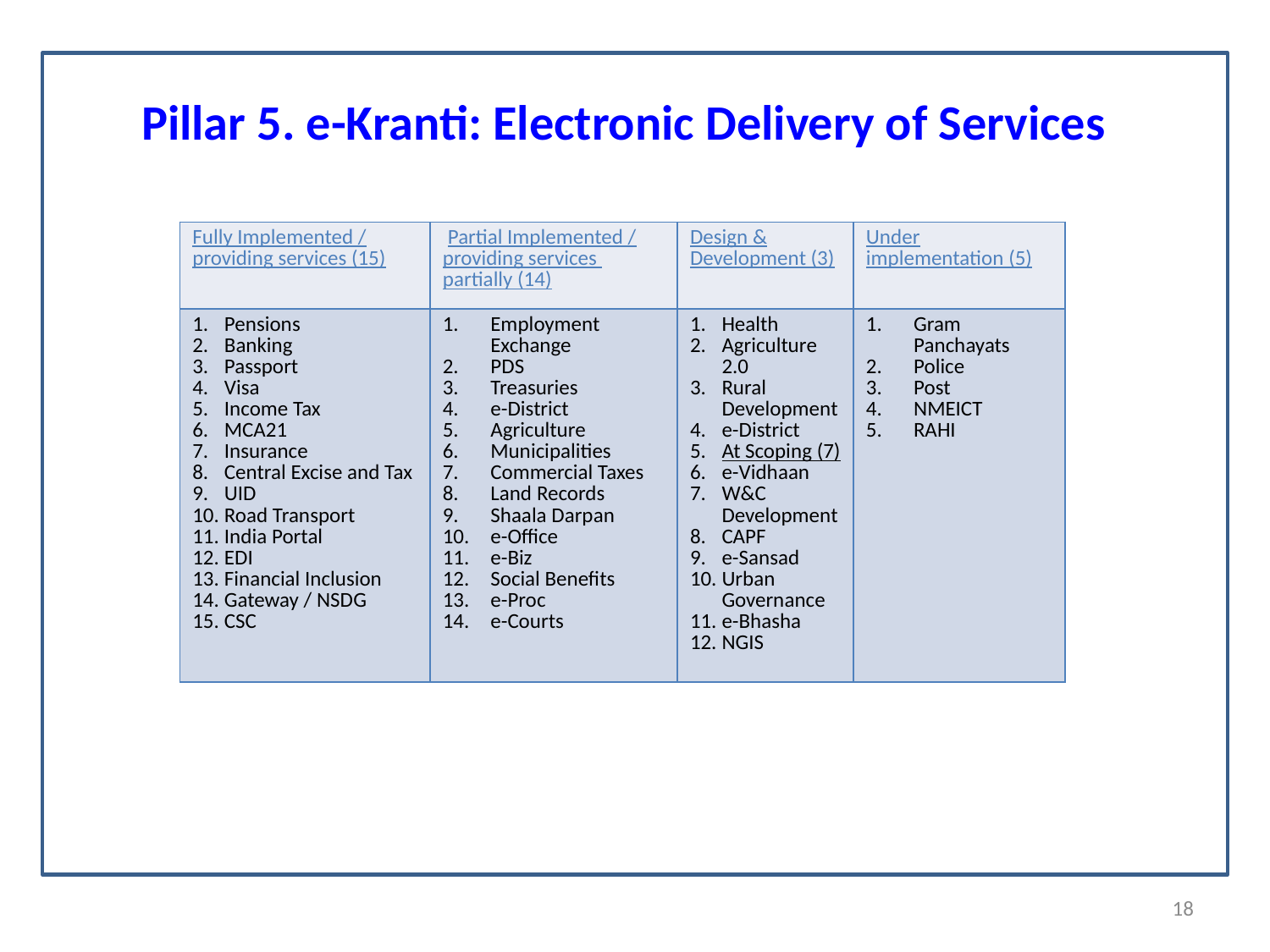

Pillar 5. e-Kranti: Electronic Delivery of Services
| Fully Implemented / providing services (15) | Partial Implemented / providing services partially (14) | Design & Development (3) | Under implementation (5) |
| --- | --- | --- | --- |
| Pensions Banking Passport Visa Income Tax MCA21 Insurance Central Excise and Tax UID Road Transport India Portal EDI Financial Inclusion Gateway / NSDG CSC | Employment Exchange PDS Treasuries e-District Agriculture Municipalities Commercial Taxes Land Records Shaala Darpan e-Office e-Biz Social Benefits e-Proc e-Courts | Health Agriculture 2.0 Rural Development e-District  At Scoping (7) e-Vidhaan W&C Development CAPF e-Sansad Urban Governance e-Bhasha NGIS | Gram Panchayats Police Post NMEICT RAHI |
18